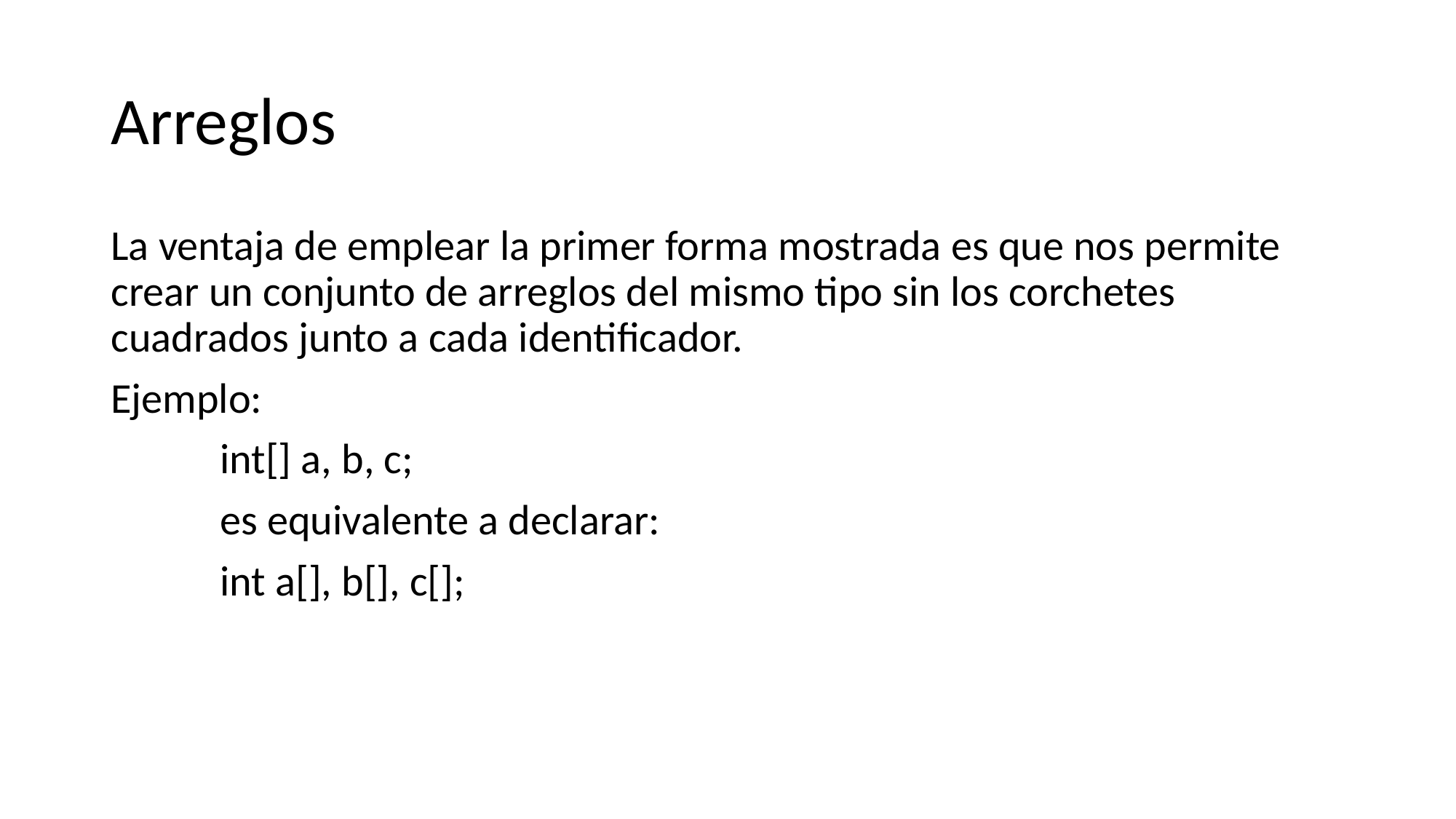

# Arreglos
La ventaja de emplear la primer forma mostrada es que nos permite crear un conjunto de arreglos del mismo tipo sin los corchetes cuadrados junto a cada identificador.
Ejemplo:
	int[] a, b, c;
	es equivalente a declarar:
	int a[], b[], c[];